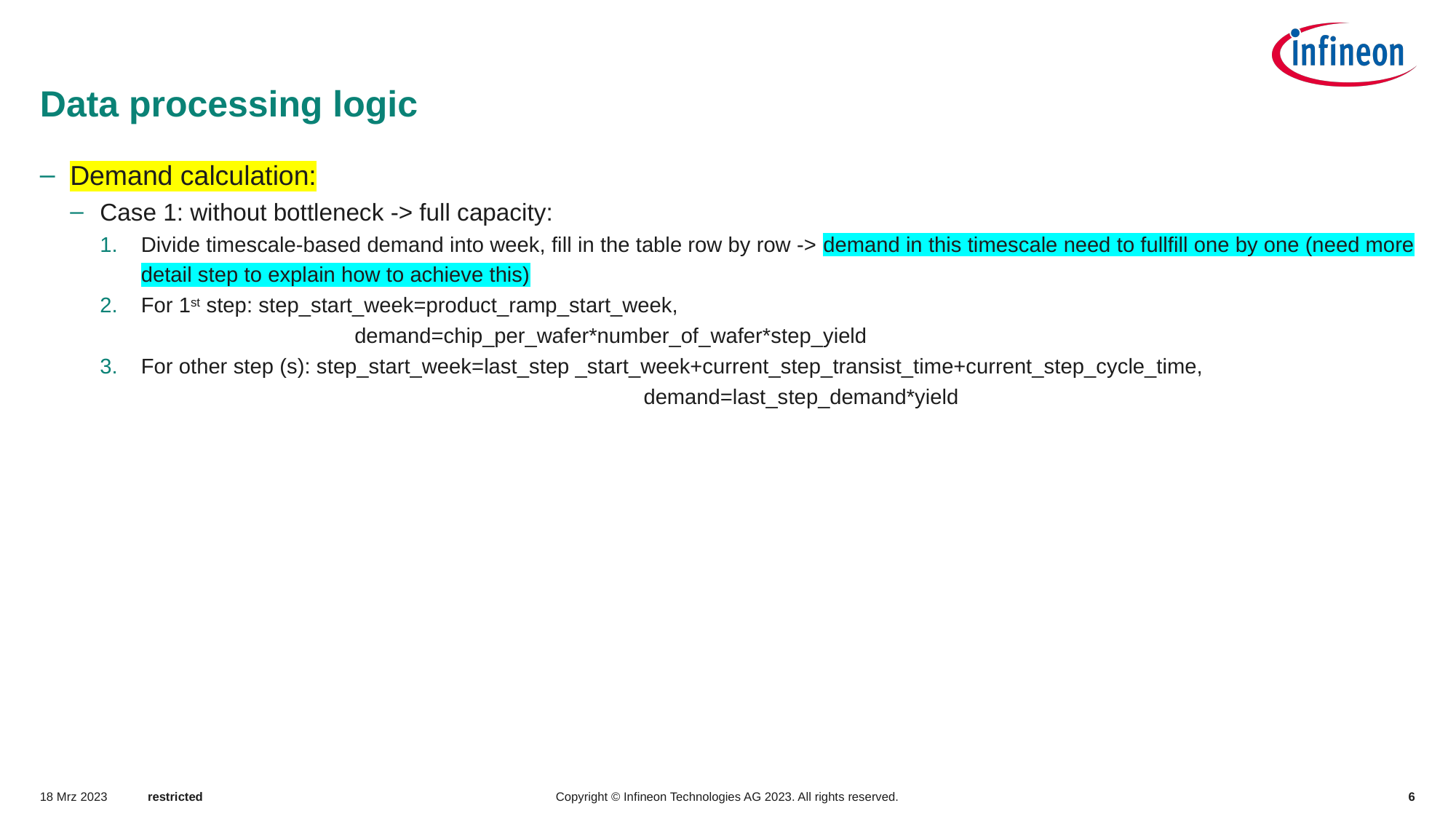

# Data processing logic
Demand calculation:
Case 1: without bottleneck -> full capacity:
Divide timescale-based demand into week, fill in the table row by row -> demand in this timescale need to fullfill one by one (need more detail step to explain how to achieve this)
For 1st step: step_start_week=product_ramp_start_week,
		 demand=chip_per_wafer*number_of_wafer*step_yield
For other step (s): step_start_week=last_step _start_week+current_step_transist_time+current_step_cycle_time, 						           demand=last_step_demand*yield